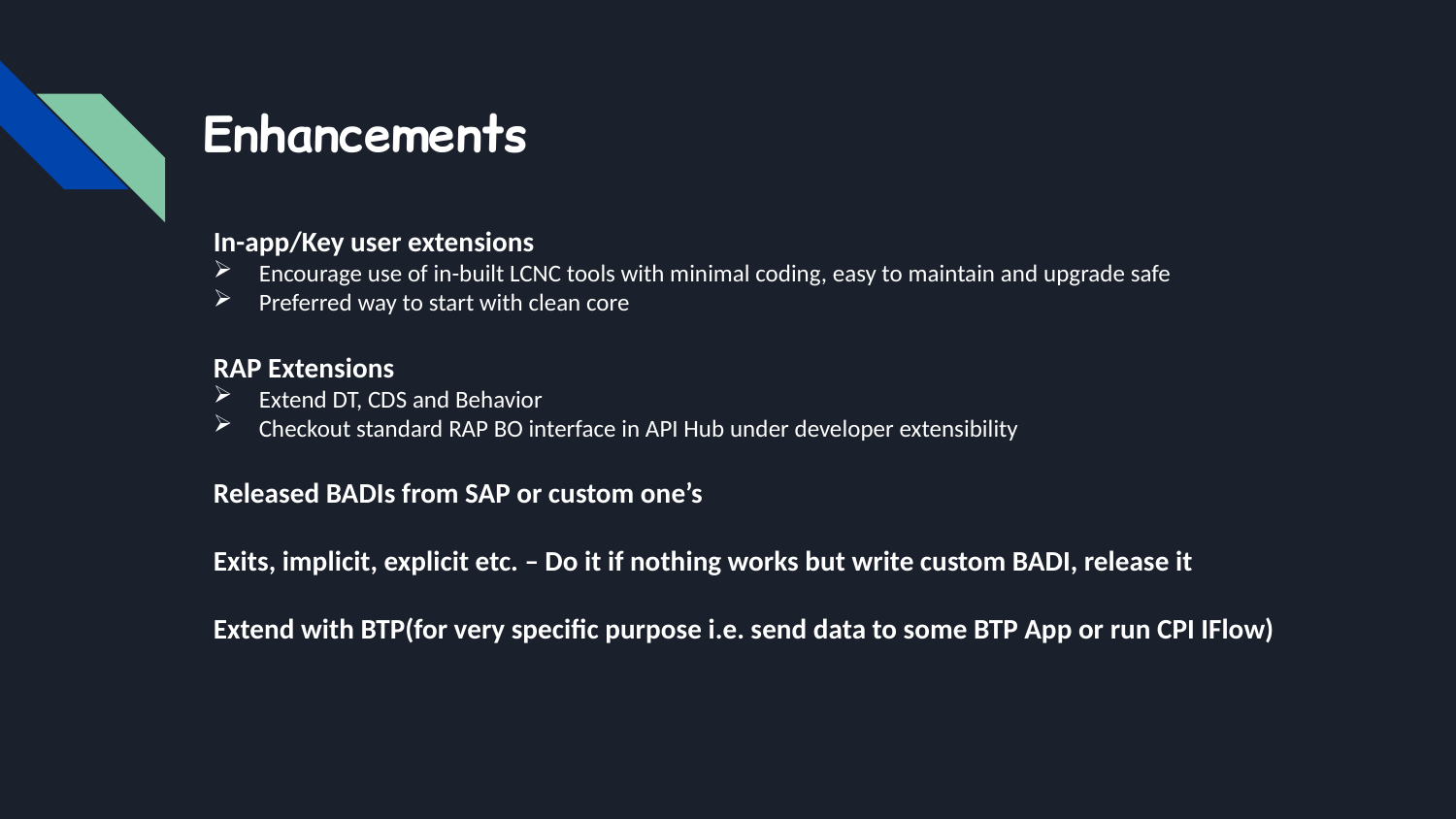

# Enhancements
In-app/Key user extensions
Encourage use of in-built LCNC tools with minimal coding, easy to maintain and upgrade safe
Preferred way to start with clean core

RAP Extensions
Extend DT, CDS and Behavior
Checkout standard RAP BO interface in API Hub under developer extensibility

Released BADIs from SAP or custom one’s

Exits, implicit, explicit etc. – Do it if nothing works but write custom BADI, release it

Extend with BTP(for very specific purpose i.e. send data to some BTP App or run CPI IFlow)